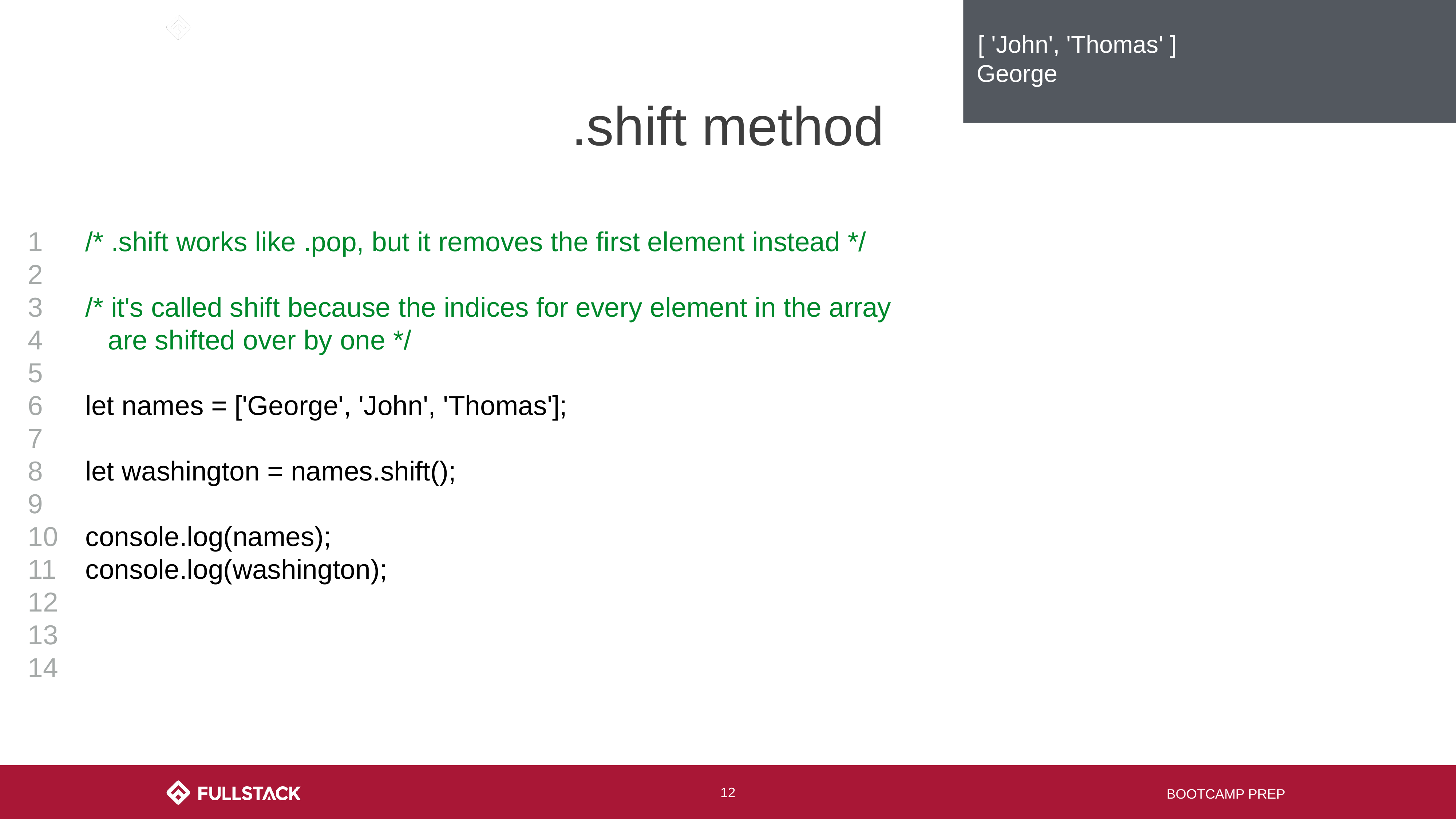

[ 'John', 'Thomas' ]
  George
# .shift method
1
2
3
4
5
6
7
8
9
10
11
12
13
14

/* .shift works like .pop, but it removes the first element instead */

/* it's called shift because the indices for every element in the array
   are shifted over by one */

let names = ['George', 'John', 'Thomas'];
let washington = names.shift();
console.log(names);
console.log(washington);
12
BOOTCAMP PREP